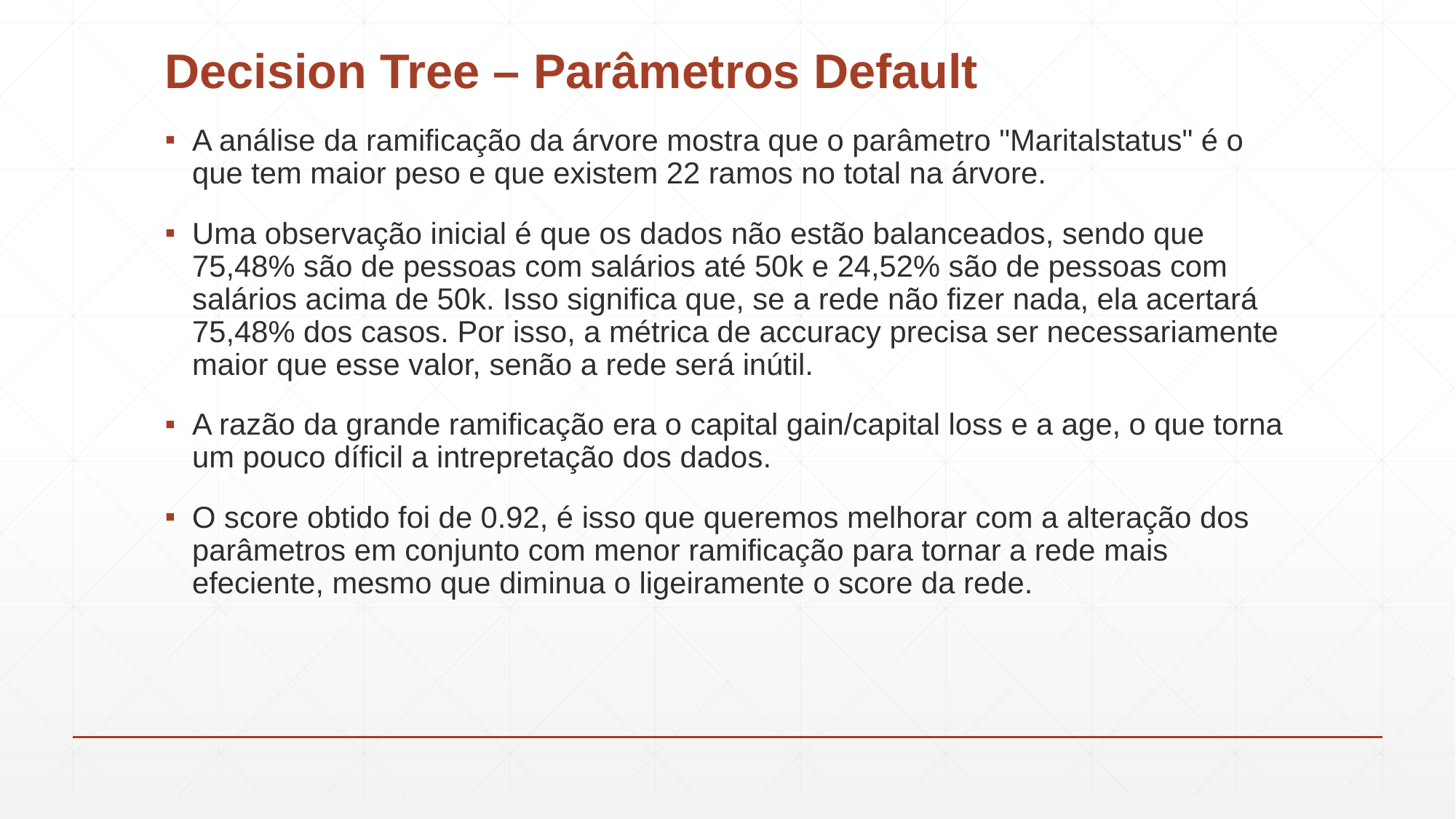

# Decision Tree – Parâmetros Default
A análise da ramificação da árvore mostra que o parâmetro "Maritalstatus" é o que tem maior peso e que existem 22 ramos no total na árvore.
Uma observação inicial é que os dados não estão balanceados, sendo que 75,48% são de pessoas com salários até 50k e 24,52% são de pessoas com salários acima de 50k. Isso significa que, se a rede não fizer nada, ela acertará 75,48% dos casos. Por isso, a métrica de accuracy precisa ser necessariamente maior que esse valor, senão a rede será inútil.
A razão da grande ramificação era o capital gain/capital loss e a age, o que torna um pouco díficil a intrepretação dos dados.
O score obtido foi de 0.92, é isso que queremos melhorar com a alteração dos parâmetros em conjunto com menor ramificação para tornar a rede mais efeciente, mesmo que diminua o ligeiramente o score da rede.